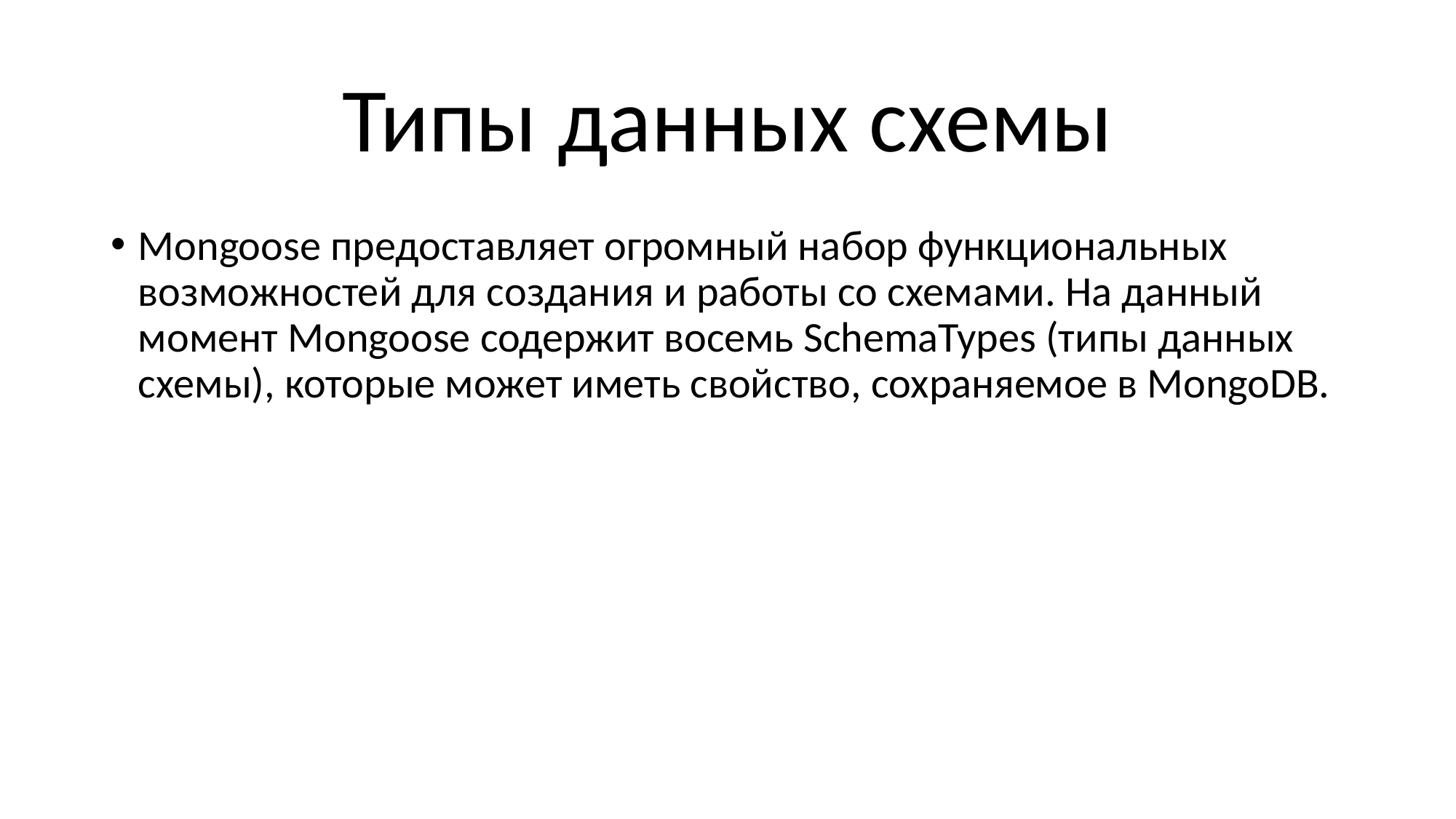

# Типы данных схемы
Mongoose предоставляет огромный набор функциональных возможностей для создания и работы со схемами. На данный момент Mongoose содержит восемь SchemaTypes (типы данных схемы), которые может иметь свойство, сохраняемое в MongoDB.